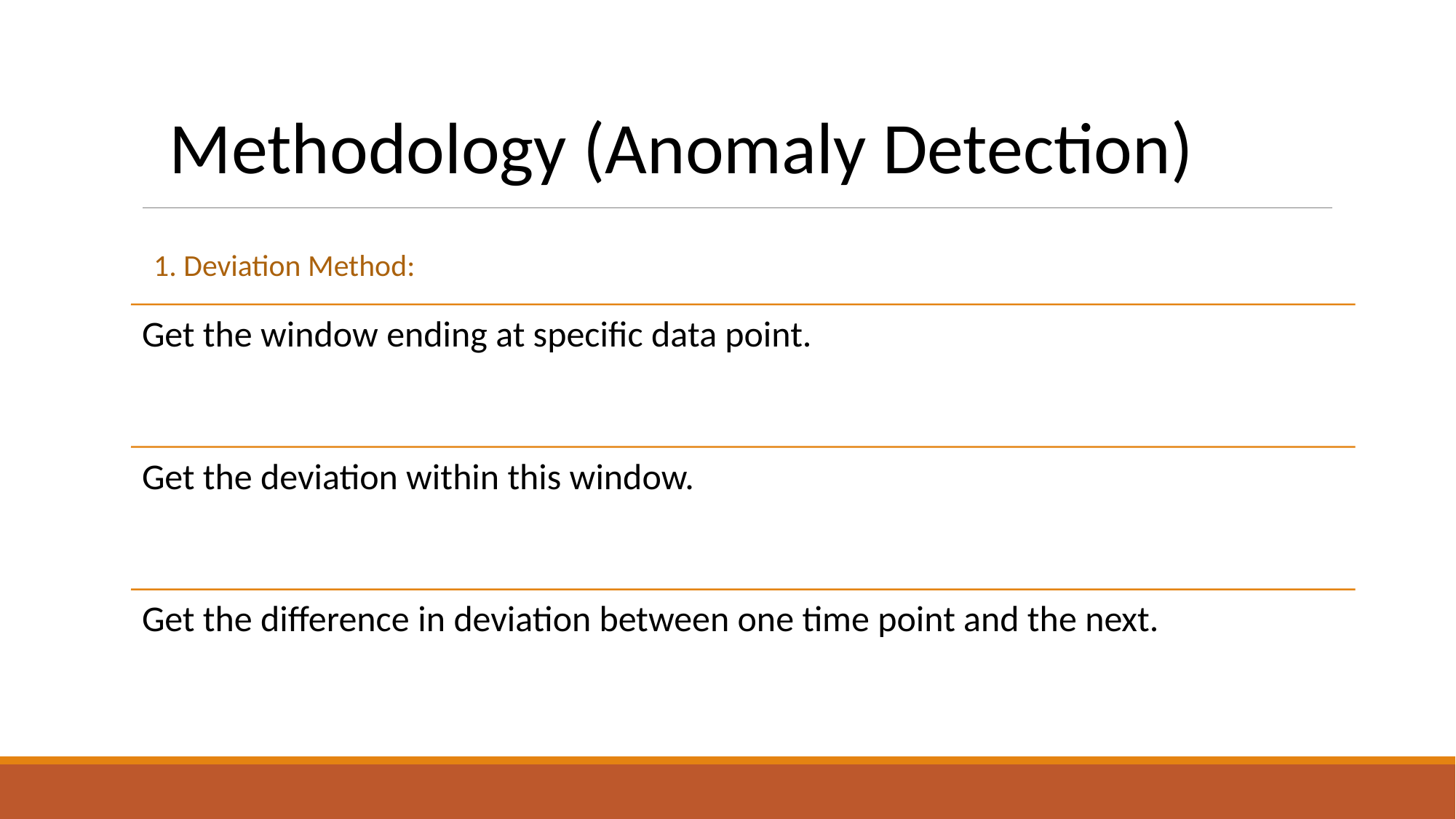

Methodology (Anomaly Detection)
1. Deviation Method:
Get the window ending at specific data point.
Get the deviation within this window.
Get the difference in deviation between one time point and the next.